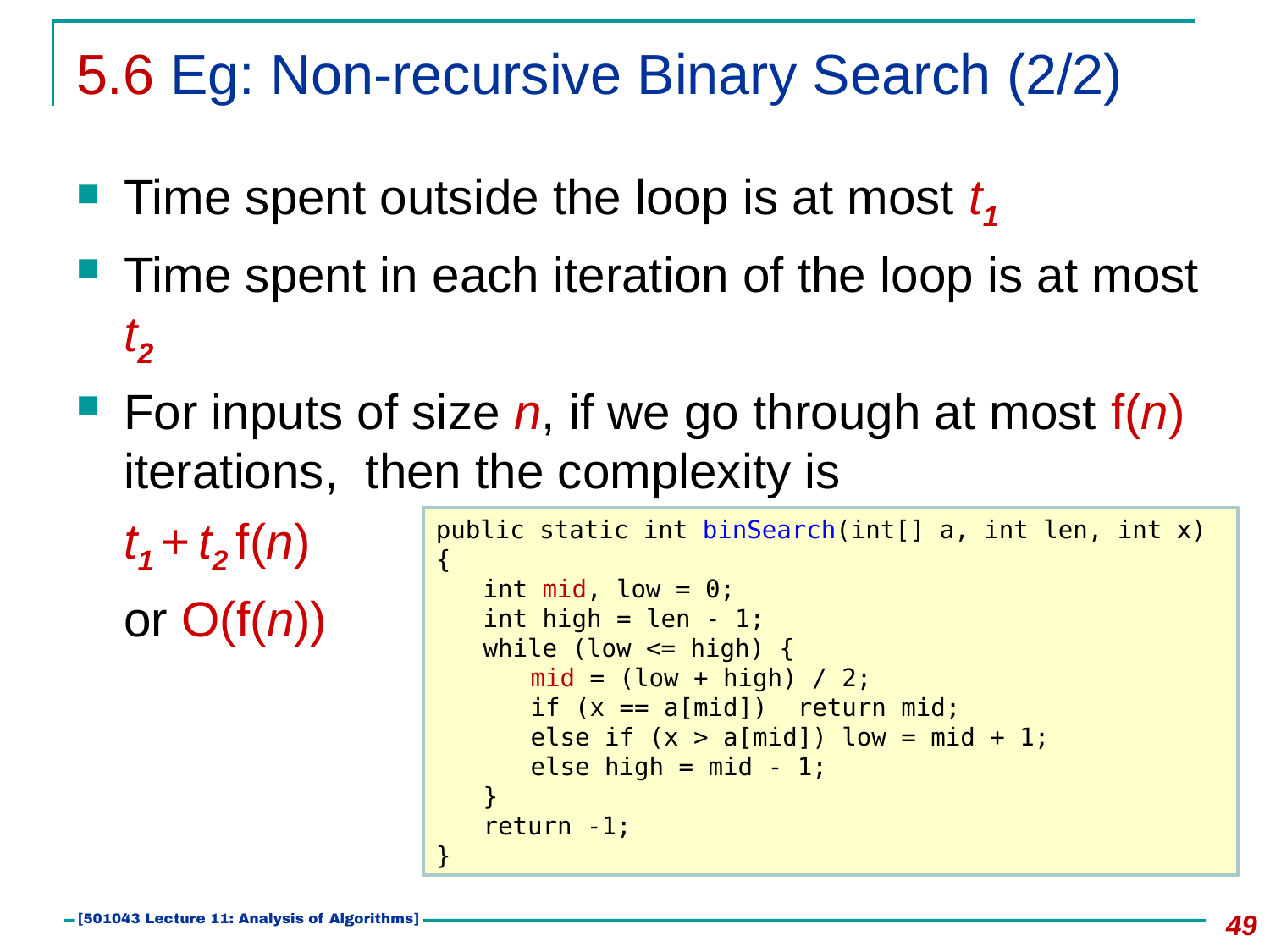

# 5.6 Eg: Non-recursive Binary Search (2/2)
Time spent outside the loop is at most t1
Time spent in each iteration of the loop is at most t2
For inputs of size n, if we go through at most f(n) iterations,  then the complexity is
	t1 + t2 f(n)
	or O(f(n))
public static int binSearch(int[] a, int len, int x)  {
	int mid, low = 0;
	int high = len - 1;
	while (low <= high) {
		mid = (low + high) / 2;
		if (x == a[mid])  return mid;
		else if (x > a[mid]) low = mid + 1;
		else high = mid - 1;
	}
	return -1;
}
49
[501043 Lecture 11: Analysis of Algorithms]